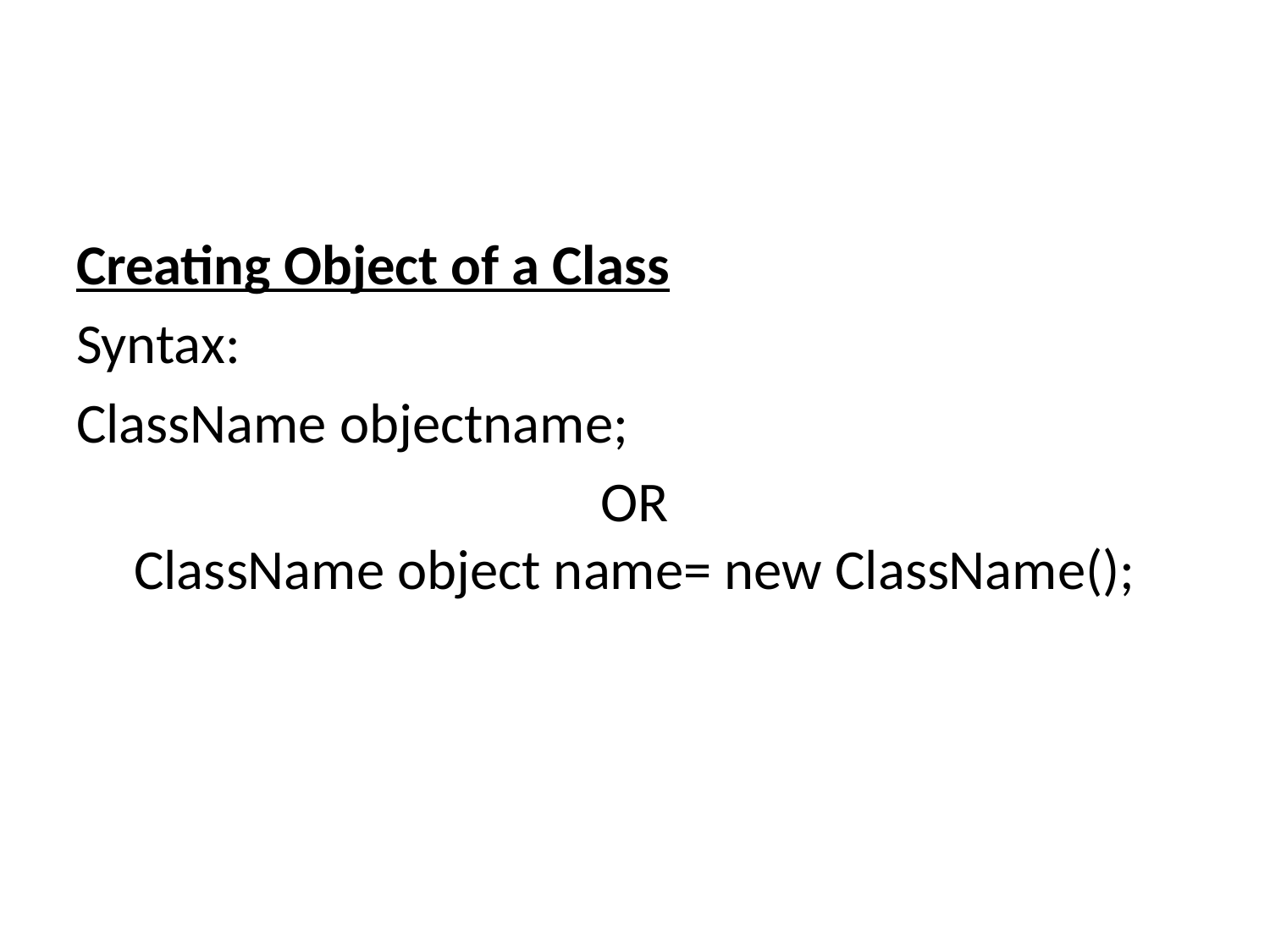

#
Creating Object of a Class
Syntax:
ClassName objectname;
OR
ClassName object name= new ClassName();